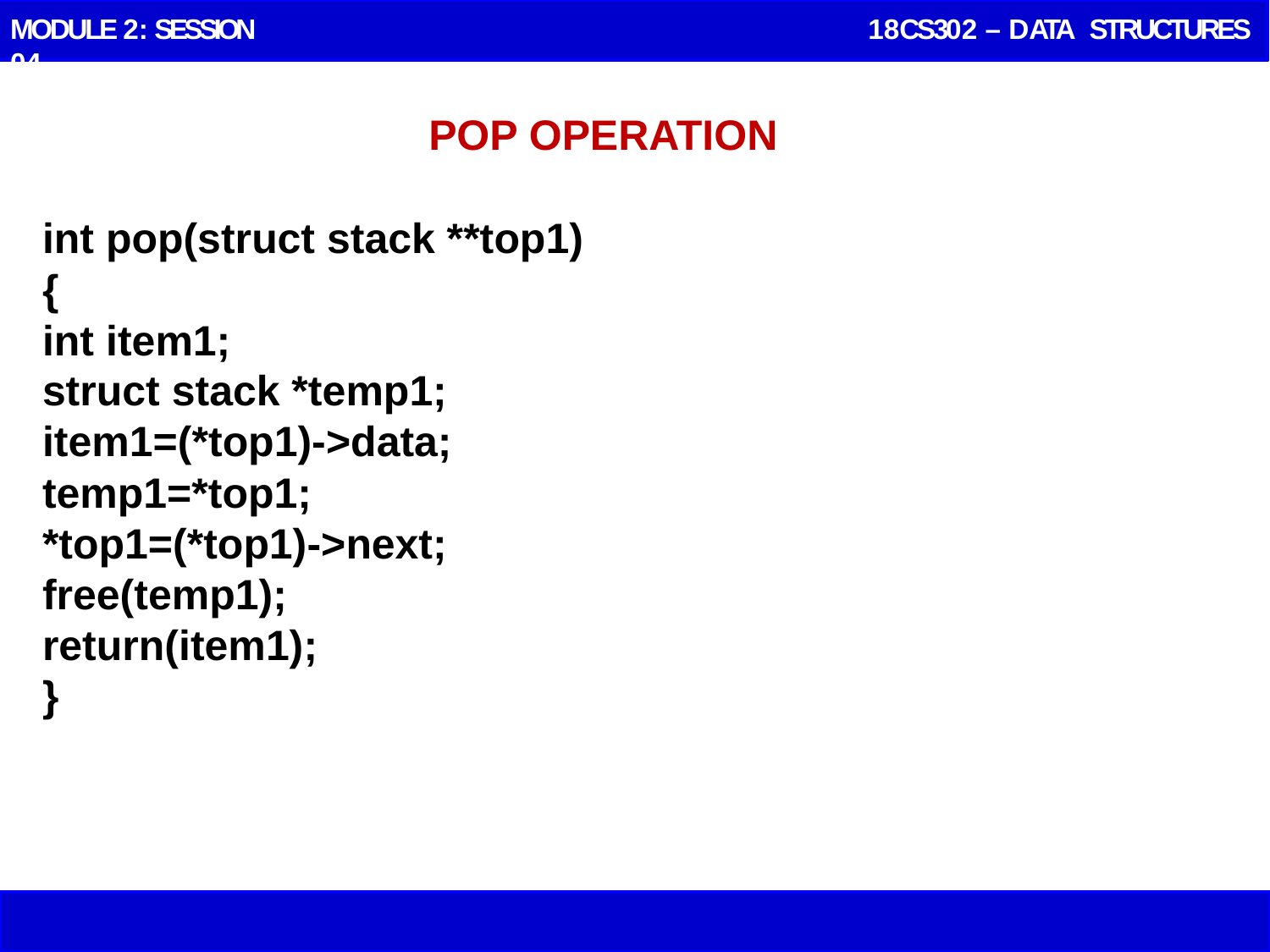

MODULE 2: SESSION 04
                                        18CS302 – DATA    STRUCTURES
# POP OPERATION
int pop(struct stack **top1)
{
int item1;
struct stack *temp1;
item1=(*top1)->data;
temp1=*top1;
*top1=(*top1)->next;
free(temp1);
return(item1);
}